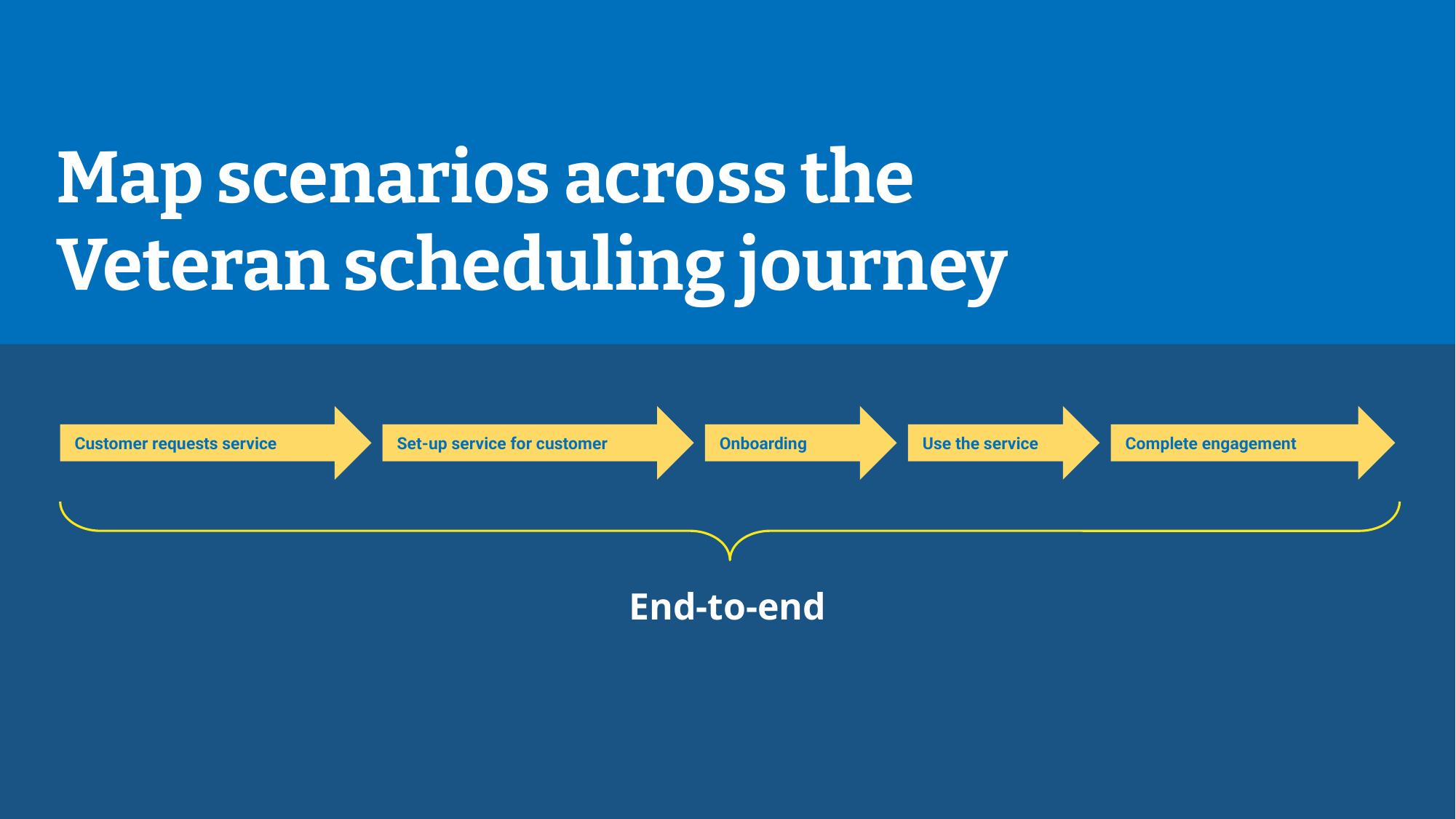

# Map scenarios across the Veteran scheduling journey
Customer requests service
Set-up service for customer
Onboarding
Use the service
Complete engagement
End-to-end